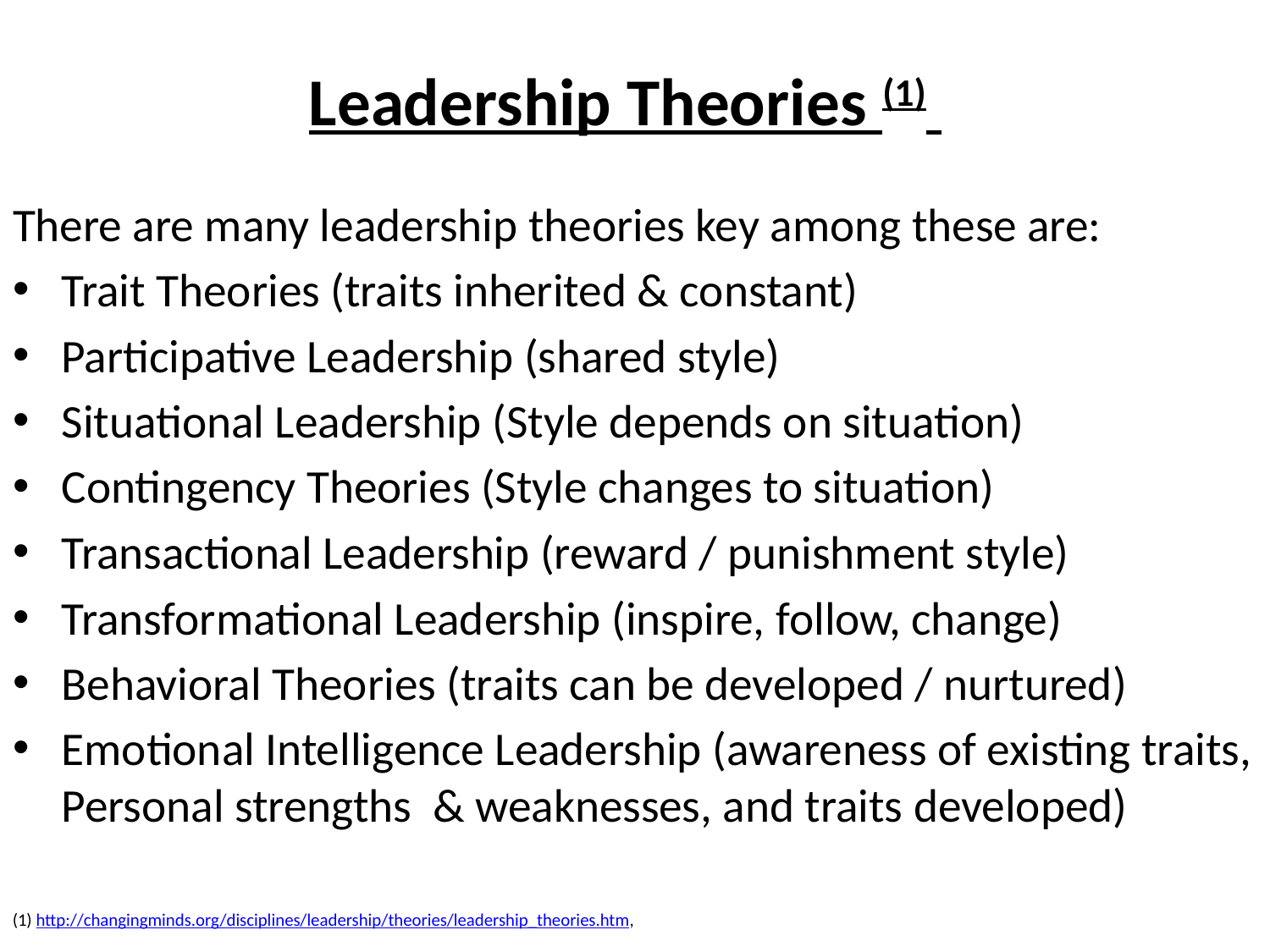

# Leadership Theories (1)
There are many leadership theories key among these are:
Trait Theories (traits inherited & constant)
Participative Leadership (shared style)
Situational Leadership (Style depends on situation)
Contingency Theories (Style changes to situation)
Transactional Leadership (reward / punishment style)
Transformational Leadership (inspire, follow, change)
Behavioral Theories (traits can be developed / nurtured)
Emotional Intelligence Leadership (awareness of existing traits, Personal strengths  & weaknesses, and traits developed)
(1) http://changingminds.org/disciplines/leadership/theories/leadership_theories.htm,